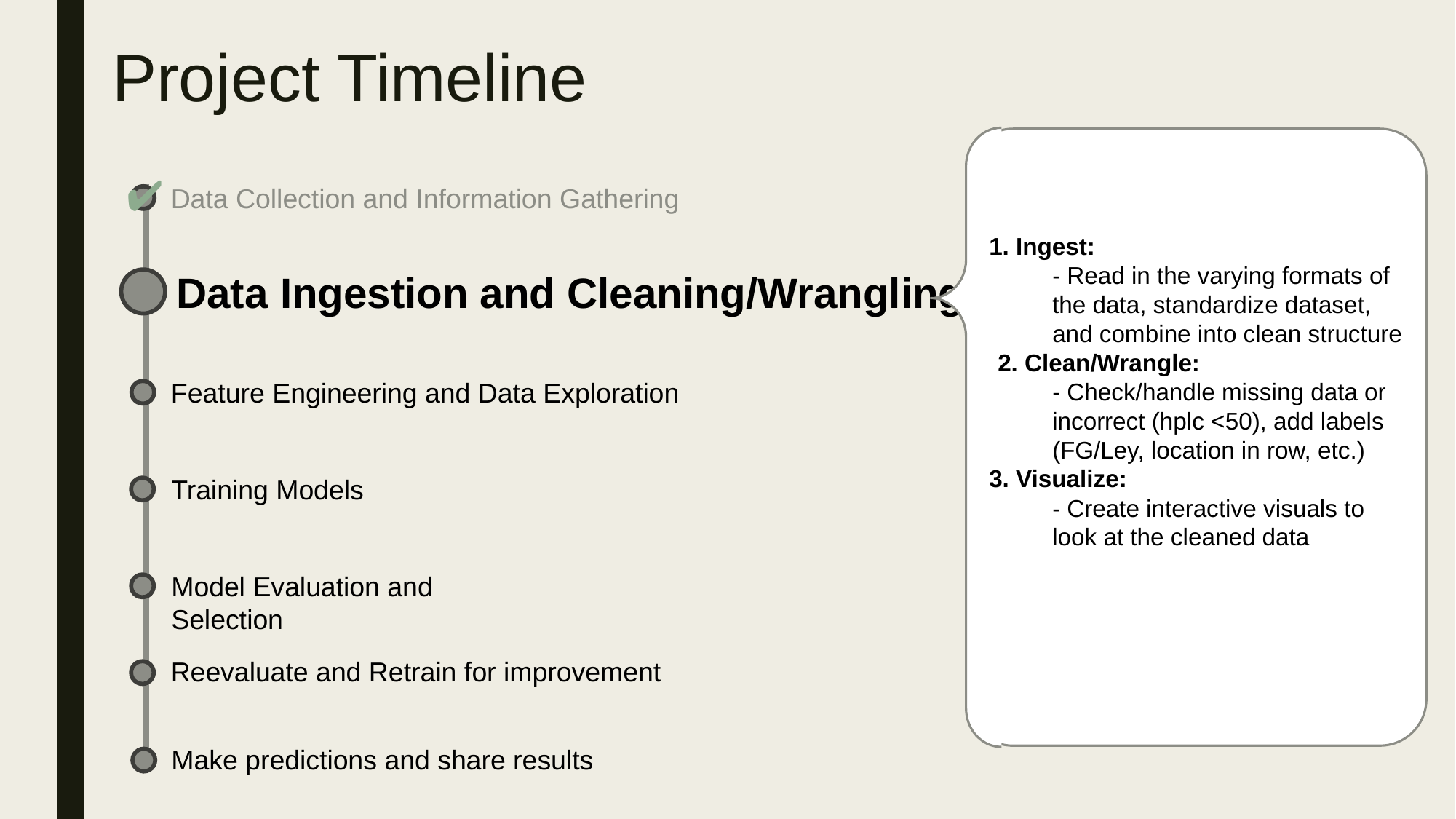

# Project Timeline

✔️
Data Collection and Information Gathering

1. Ingest:
- Read in the varying formats of the data, standardize dataset, and combine into clean structure
2. Clean/Wrangle:
- Check/handle missing data or incorrect (hplc <50), add labels (FG/Ley, location in row, etc.)
3. Visualize:
- Create interactive visuals to look at the cleaned data

Data Ingestion and Cleaning/Wrangling

Feature Engineering and Data Exploration

Training Models

Model Evaluation and Selection

Reevaluate and Retrain for improvement

Make predictions and share results